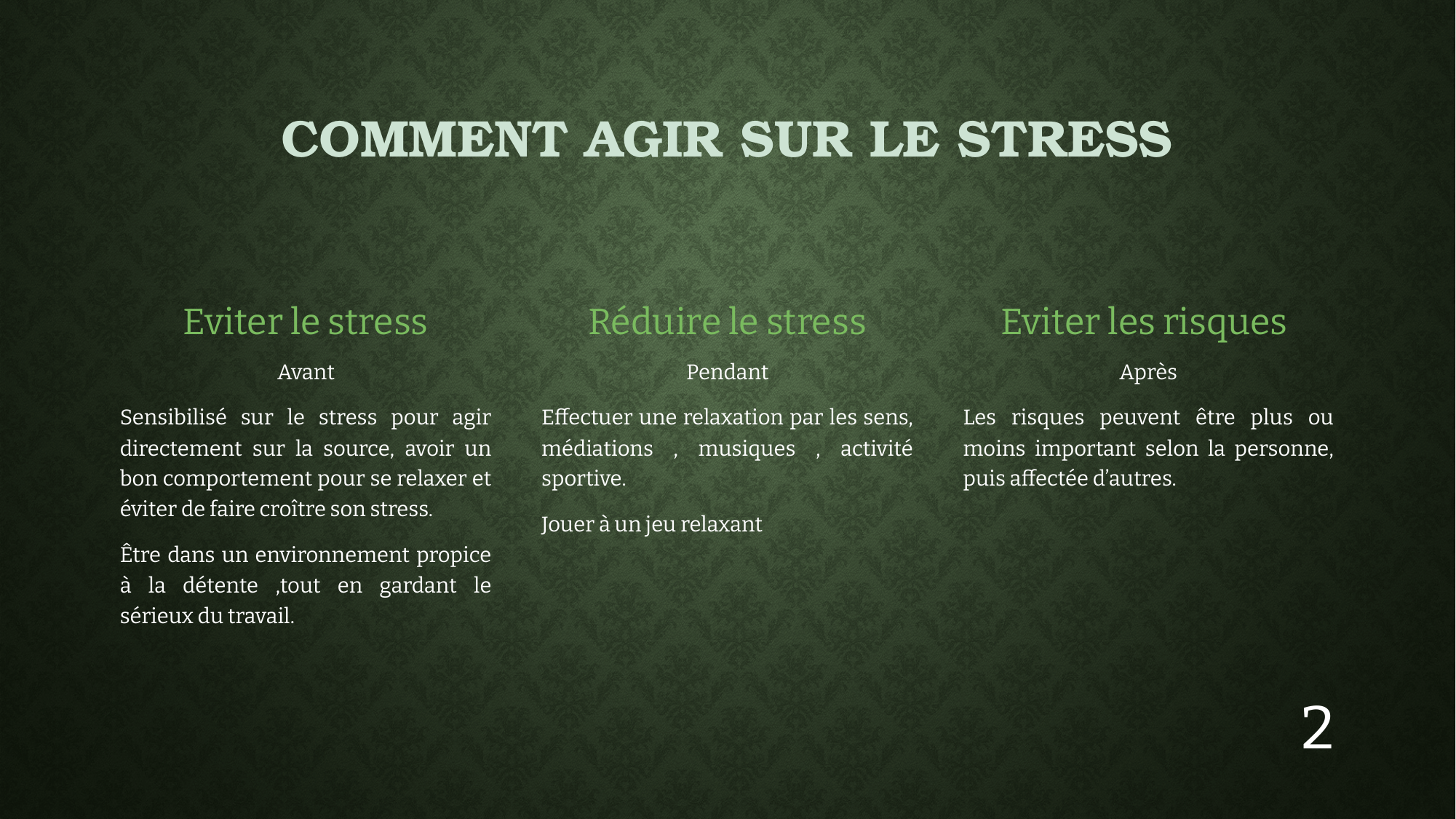

# Comment agir sur le stress
Eviter le stress
Réduire le stress
Eviter les risques
Avant
Sensibilisé sur le stress pour agir directement sur la source, avoir un bon comportement pour se relaxer et éviter de faire croître son stress.
Être dans un environnement propice à la détente ,tout en gardant le sérieux du travail.
Pendant
Effectuer une relaxation par les sens, médiations , musiques , activité sportive.
Jouer à un jeu relaxant
Après
Les risques peuvent être plus ou moins important selon la personne, puis affectée d’autres.
2